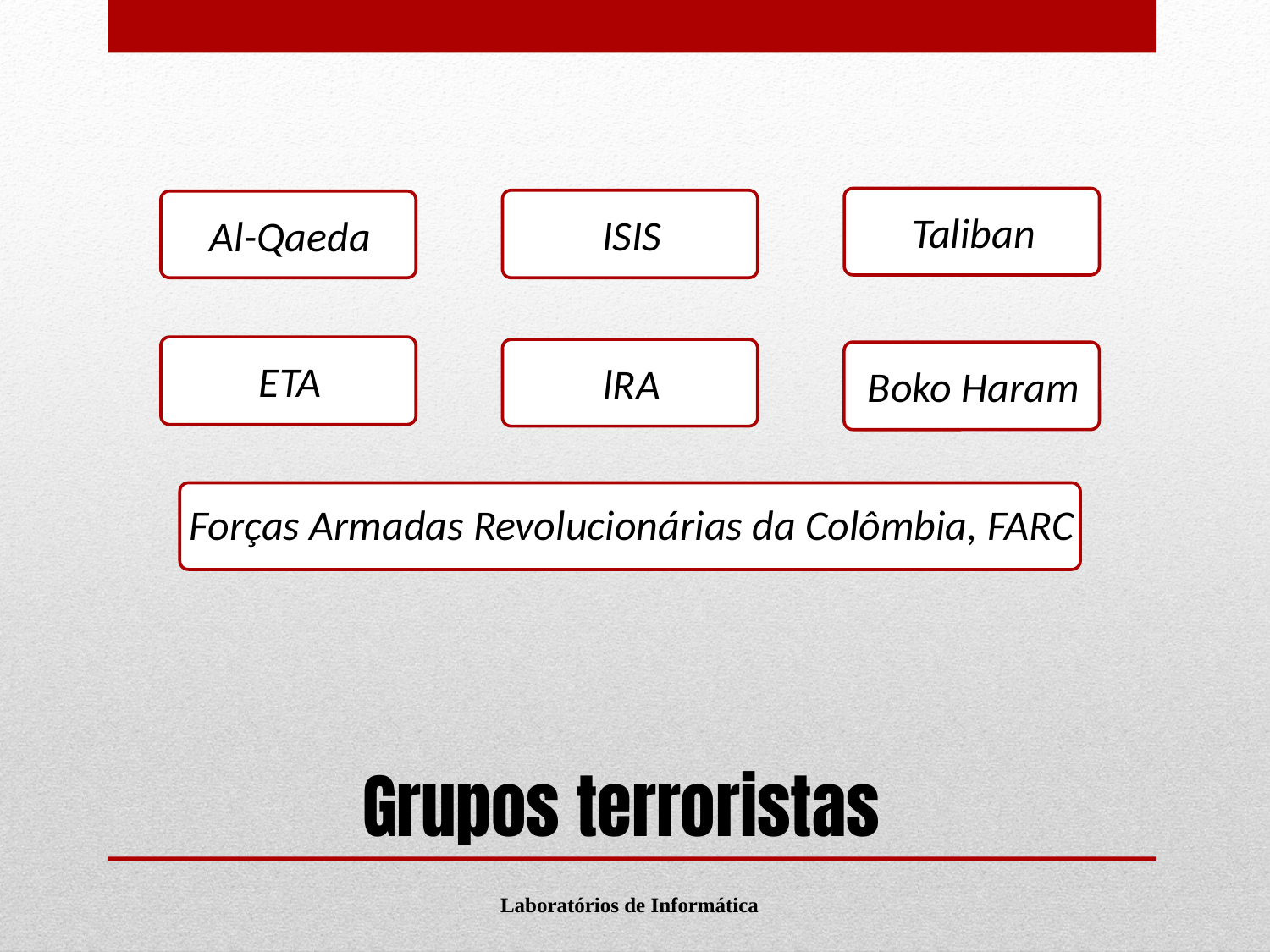

Taliban

ISIS

Al-Qaeda

ETA

lRA

Boko Haram

Forças Armadas Revolucionárias da Colômbia, FARC

# Grupos terroristas
Laboratórios de Informática